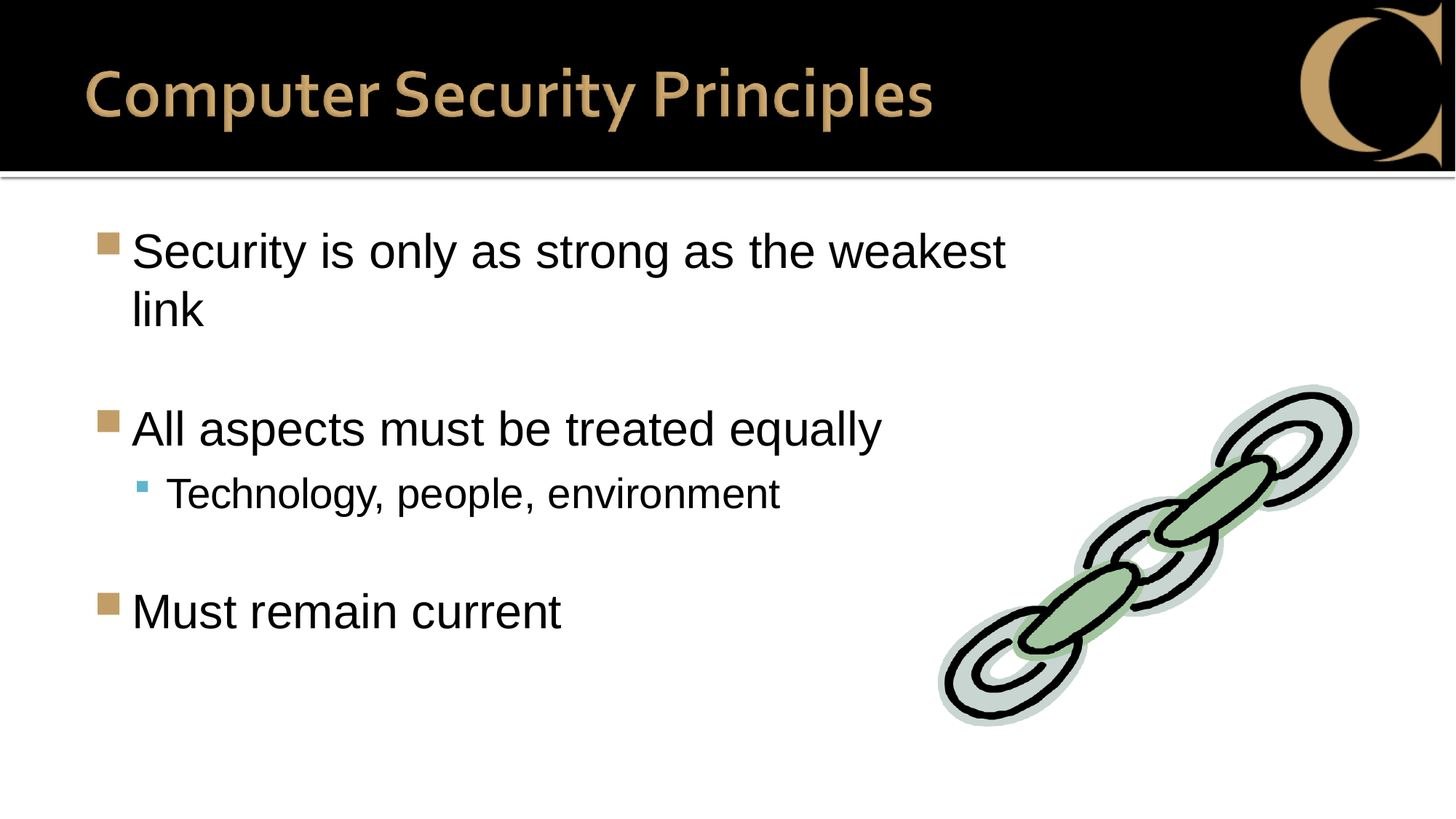

Security is only as strong as the weakest link

All aspects must be treated equally
Technology, people, environment

Must remain current